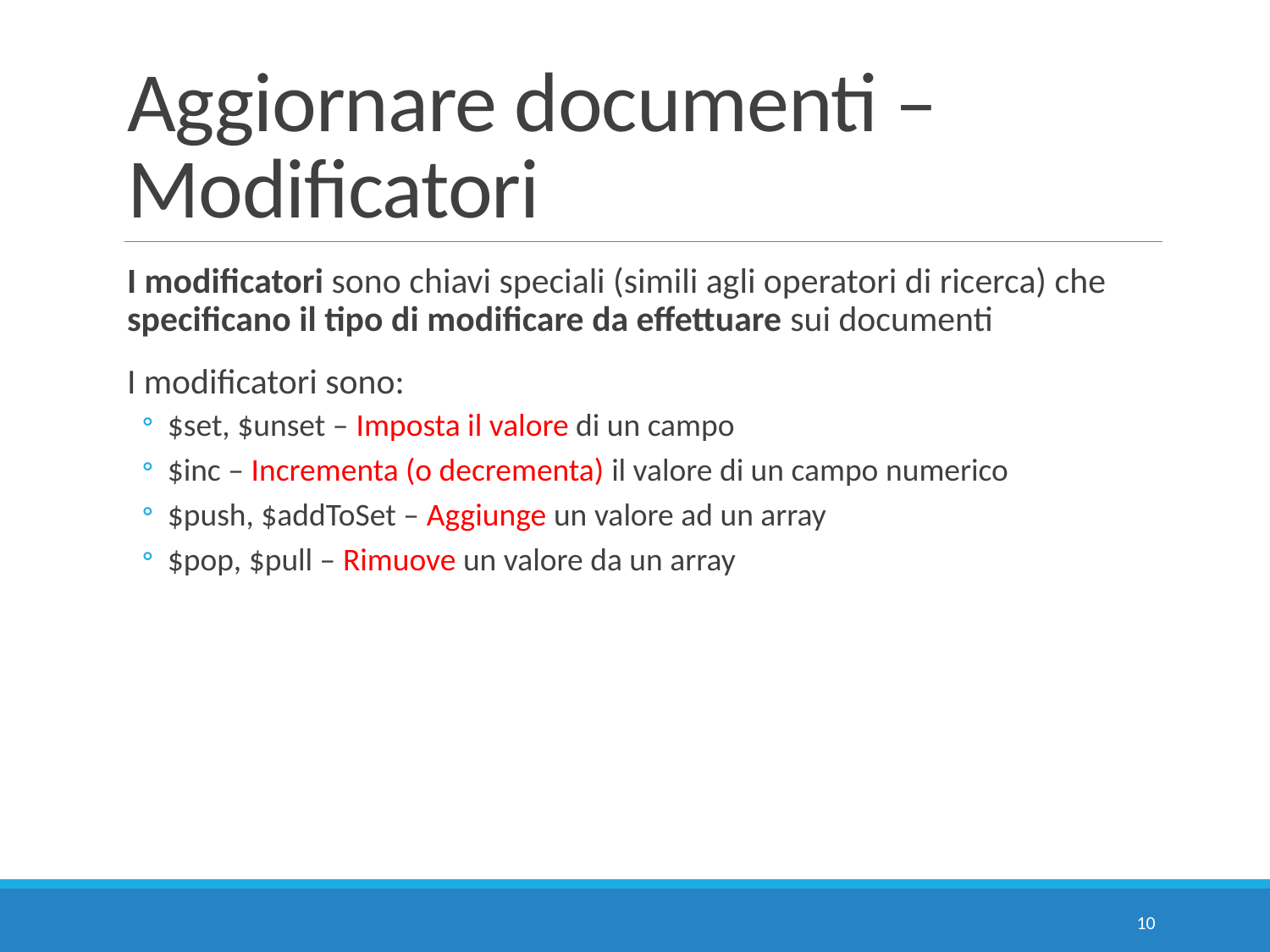

# Aggiornare documenti – Modificatori
I modificatori sono chiavi speciali (simili agli operatori di ricerca) che specificano il tipo di modificare da effettuare sui documenti
I modificatori sono:
$set, $unset – Imposta il valore di un campo
$inc – Incrementa (o decrementa) il valore di un campo numerico
$push, $addToSet – Aggiunge un valore ad un array
$pop, $pull – Rimuove un valore da un array
10